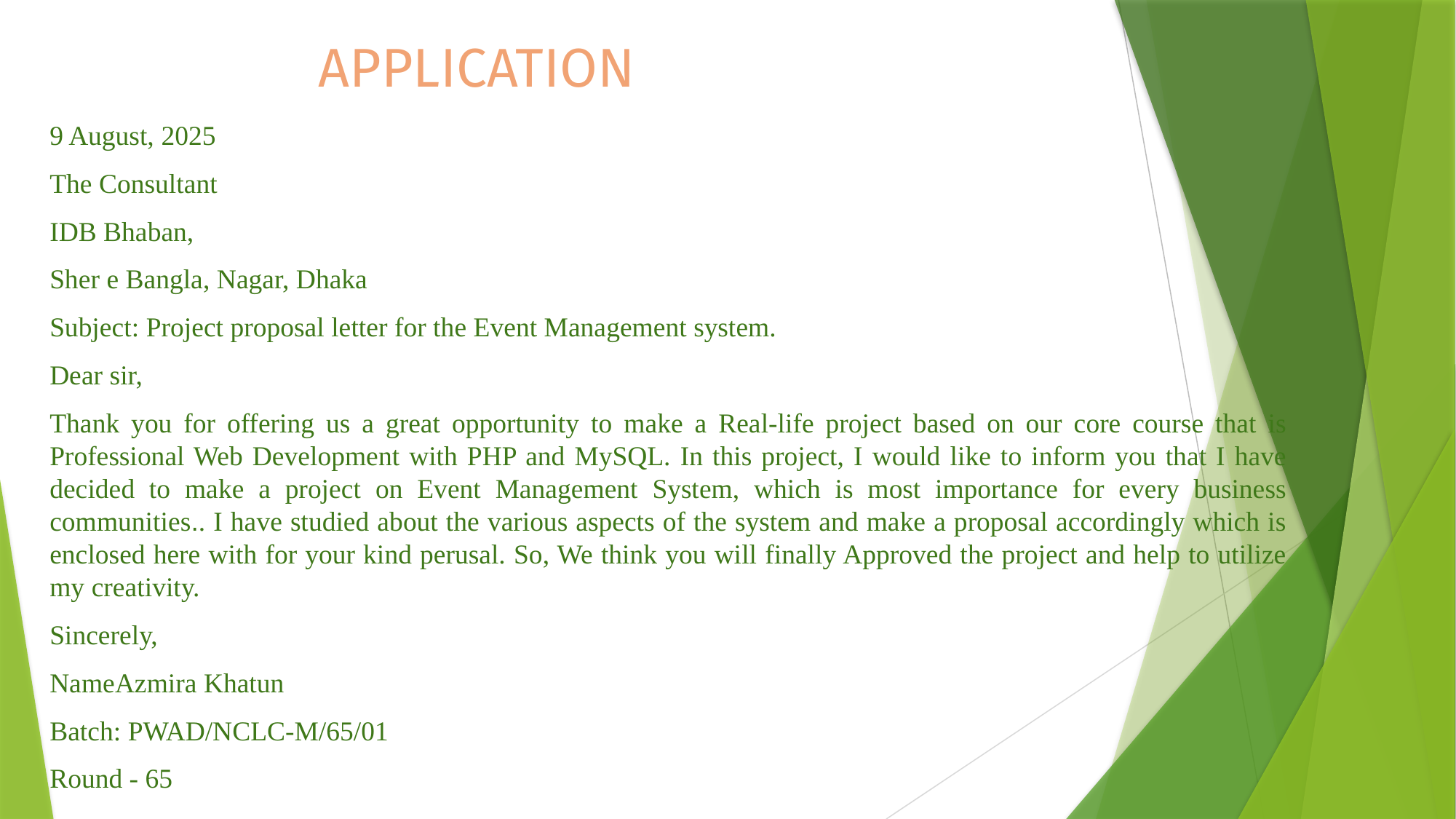

# APPLICATION
9 August, 2025
The Consultant
IDB Bhaban,
Sher e Bangla, Nagar, Dhaka
Subject: Project proposal letter for the Event Management system.
Dear sir,
Thank you for offering us a great opportunity to make a Real-life project based on our core course that is Professional Web Development with PHP and MySQL. In this project, I would like to inform you that I have decided to make a project on Event Management System, which is most importance for every business communities.. I have studied about the various aspects of the system and make a proposal accordingly which is enclosed here with for your kind perusal. So, We think you will finally Approved the project and help to utilize my creativity.
Sincerely,
NameAzmira Khatun
Batch: PWAD/NCLC-M/65/01
Round - 65